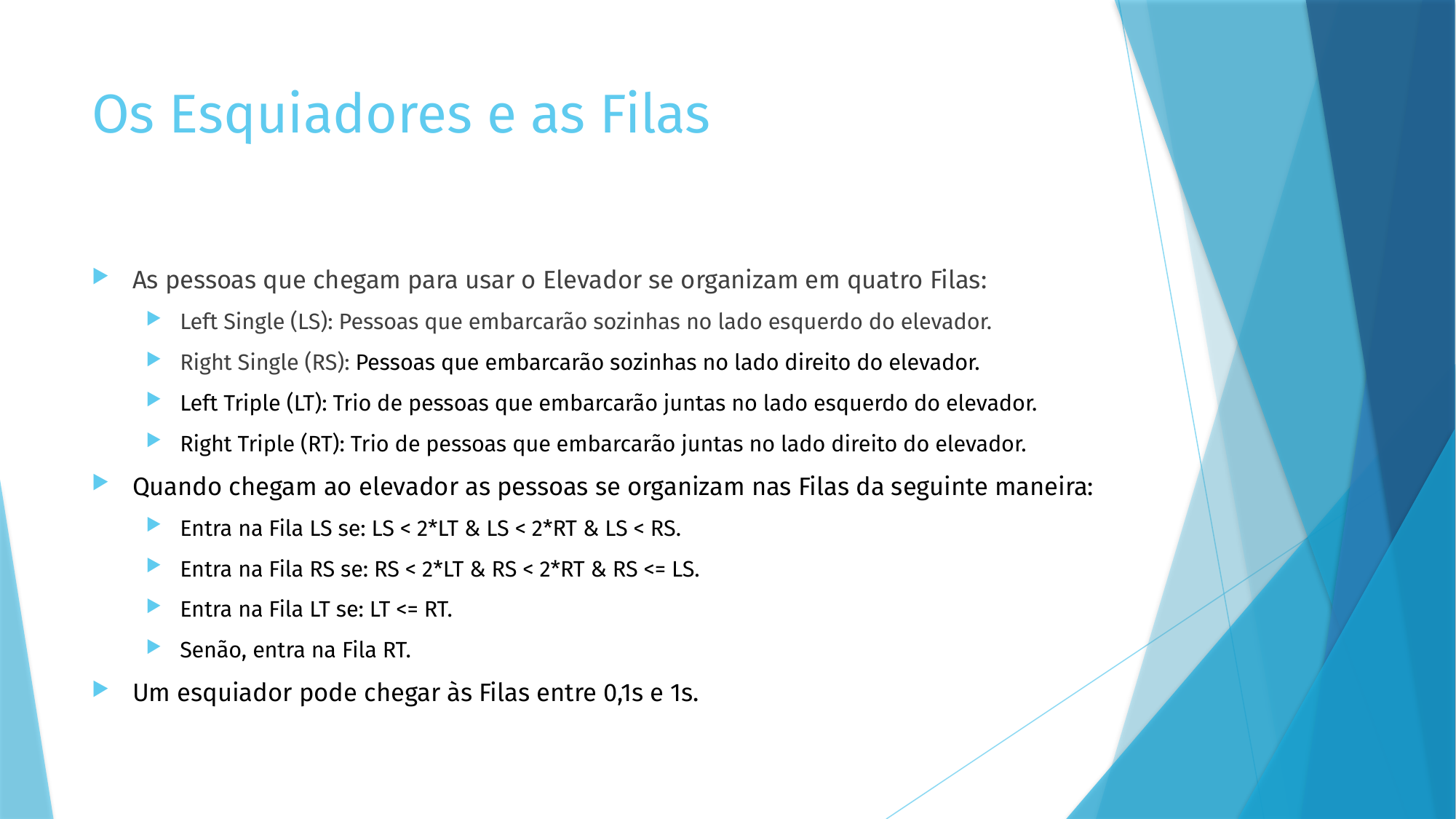

# Os Esquiadores e as Filas
As pessoas que chegam para usar o Elevador se organizam em quatro Filas:
Left Single (LS): Pessoas que embarcarão sozinhas no lado esquerdo do elevador.
Right Single (RS): Pessoas que embarcarão sozinhas no lado direito do elevador.
Left Triple (LT): Trio de pessoas que embarcarão juntas no lado esquerdo do elevador.
Right Triple (RT): Trio de pessoas que embarcarão juntas no lado direito do elevador.
Quando chegam ao elevador as pessoas se organizam nas Filas da seguinte maneira:
Entra na Fila LS se: LS < 2*LT & LS < 2*RT & LS < RS.
Entra na Fila RS se: RS < 2*LT & RS < 2*RT & RS <= LS.
Entra na Fila LT se: LT <= RT.
Senão, entra na Fila RT.
Um esquiador pode chegar às Filas entre 0,1s e 1s.